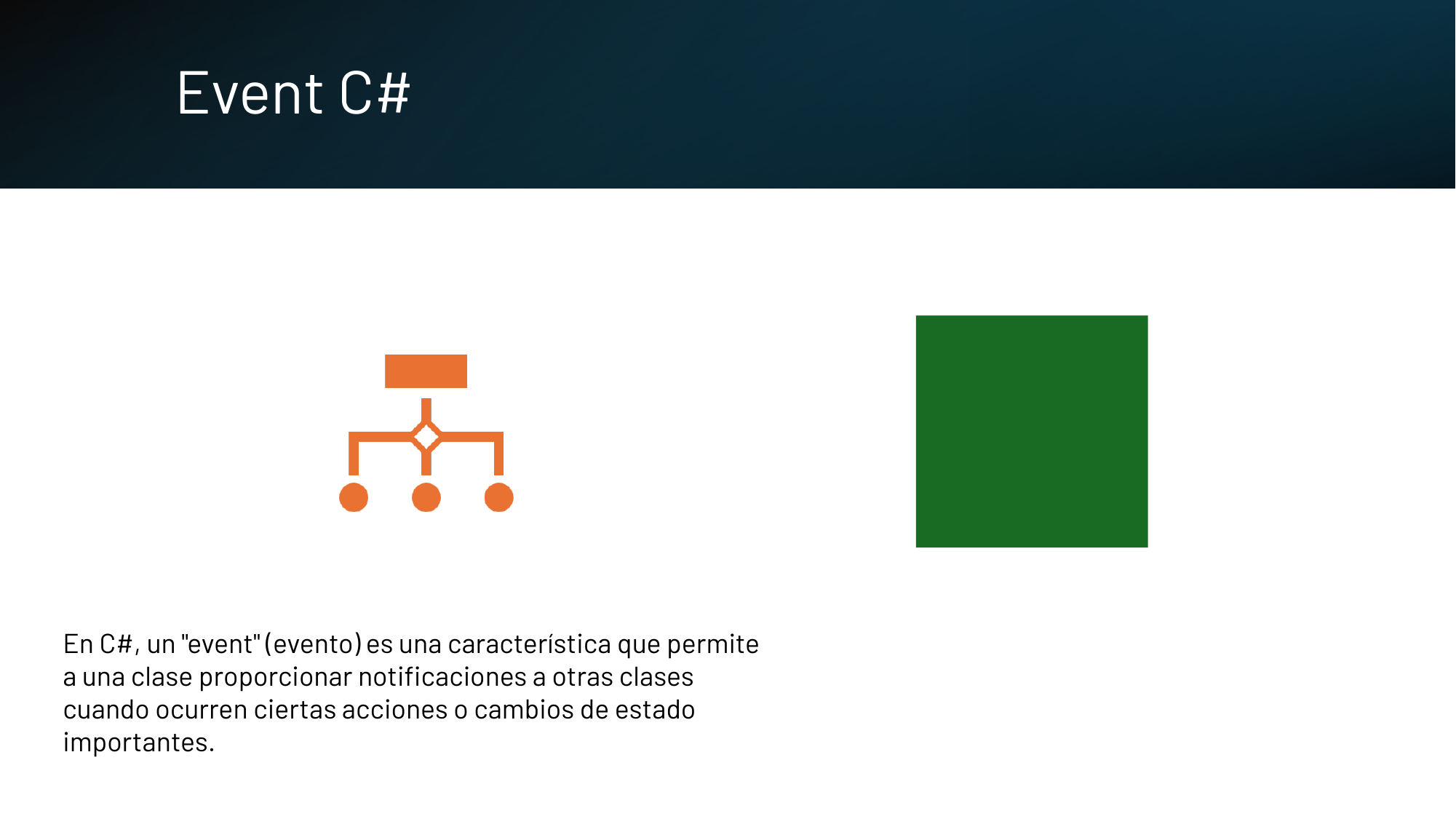

# Event C#

En C#, un "event" (evento) es una característica que permite a una clase proporcionar notificaciones a otras clases cuando ocurren ciertas acciones o cambios de estado importantes.